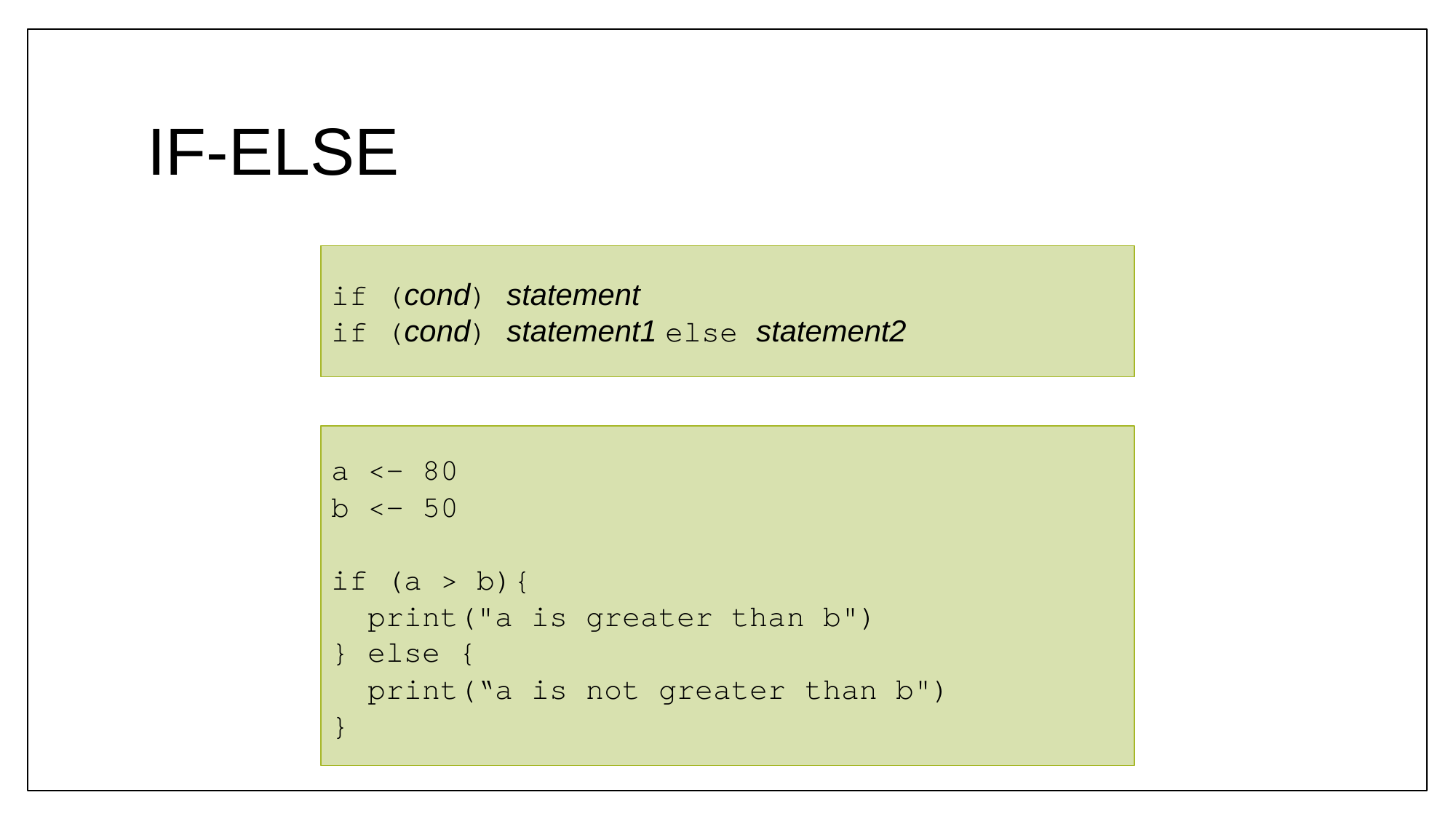

# IF-ELSE

if (cond) statement
if (cond) statement1 else statement2
a <- 80
b <- 50

if (a > b){
  print("a is greater than b")
} else {
  print(“a is not greater than b")
}